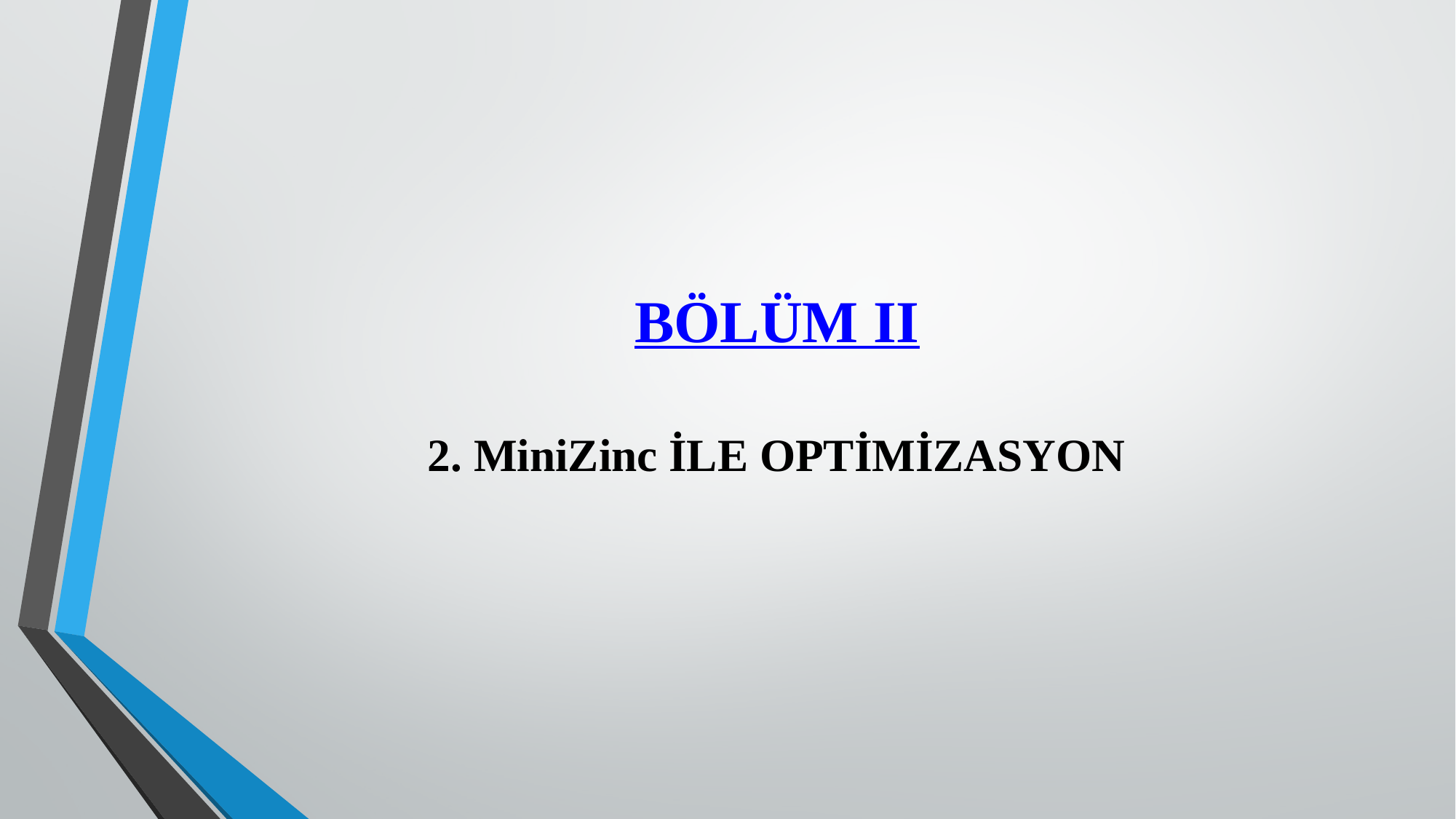

# BÖLÜM II 2. MiniZinc İLE OPTİMİZASYON